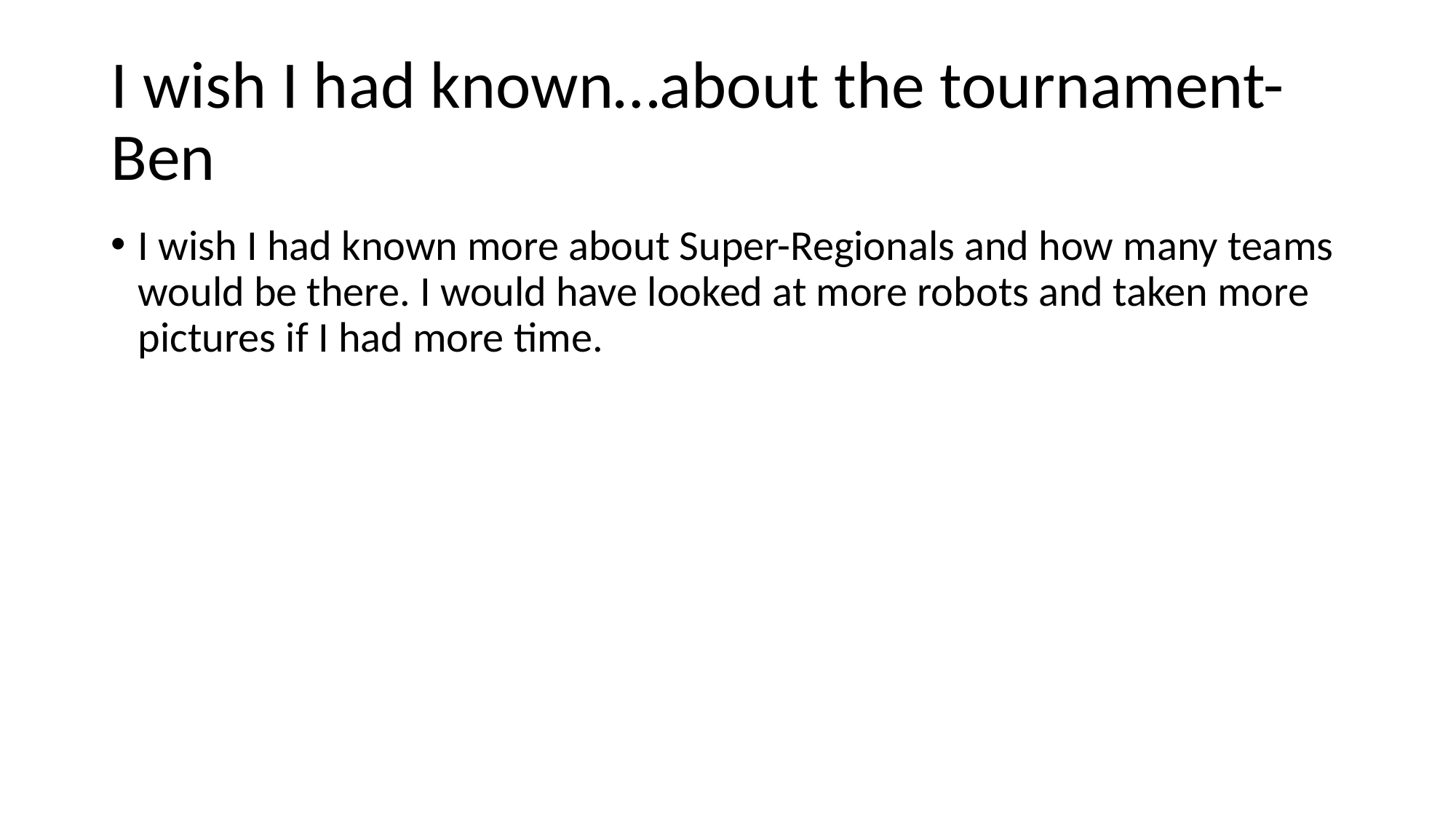

# I wish I had known…about the tournament-Ben
I wish I had known more about Super-Regionals and how many teams would be there. I would have looked at more robots and taken more pictures if I had more time.